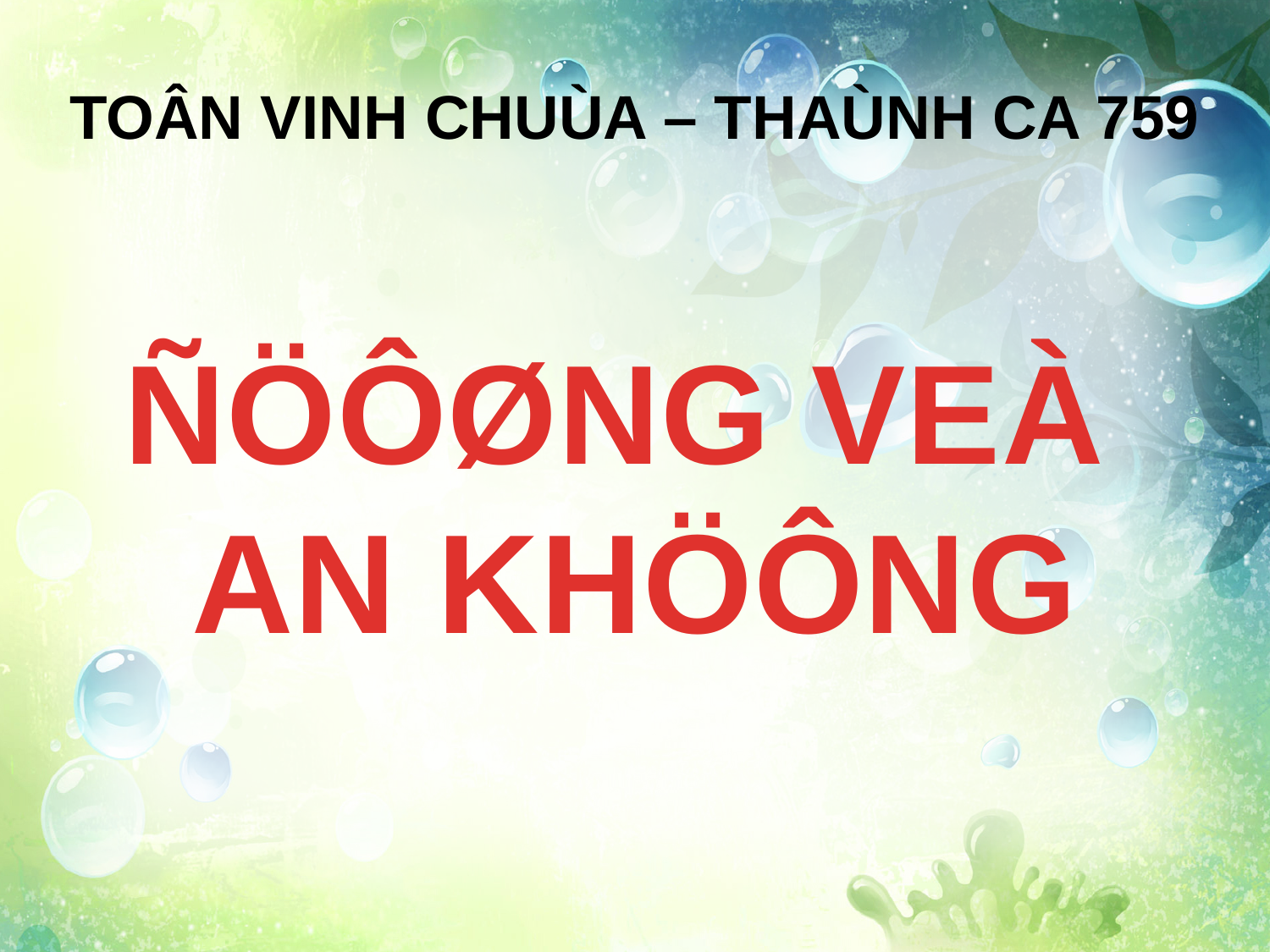

TOÂN VINH CHUÙA – THAÙNH CA 759
ÑÖÔØNG VEÀ
AN KHÖÔNG